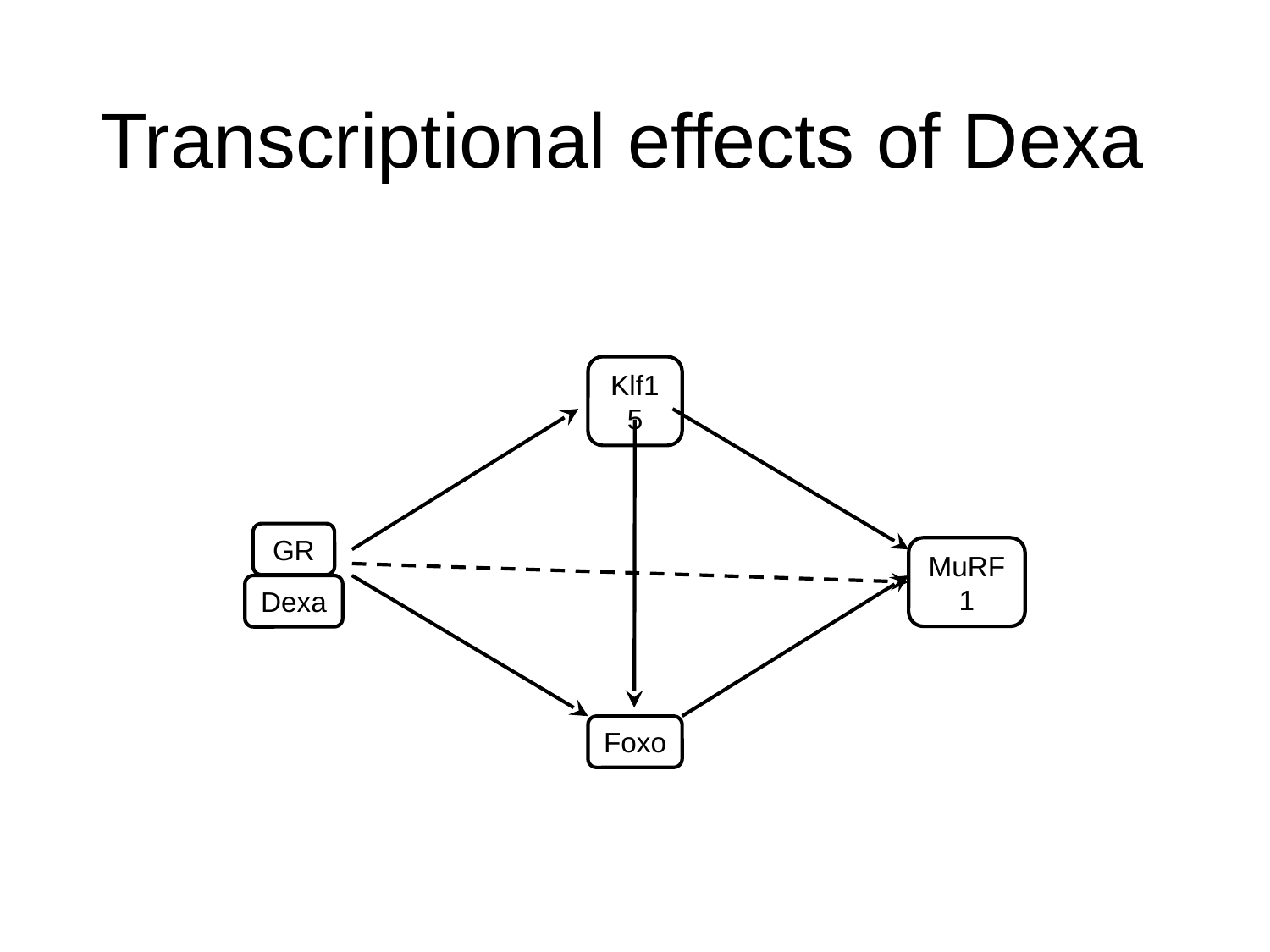

# Transcriptional effects of Dexa
Klf15
GR
MuRF1
Dexa
Foxo